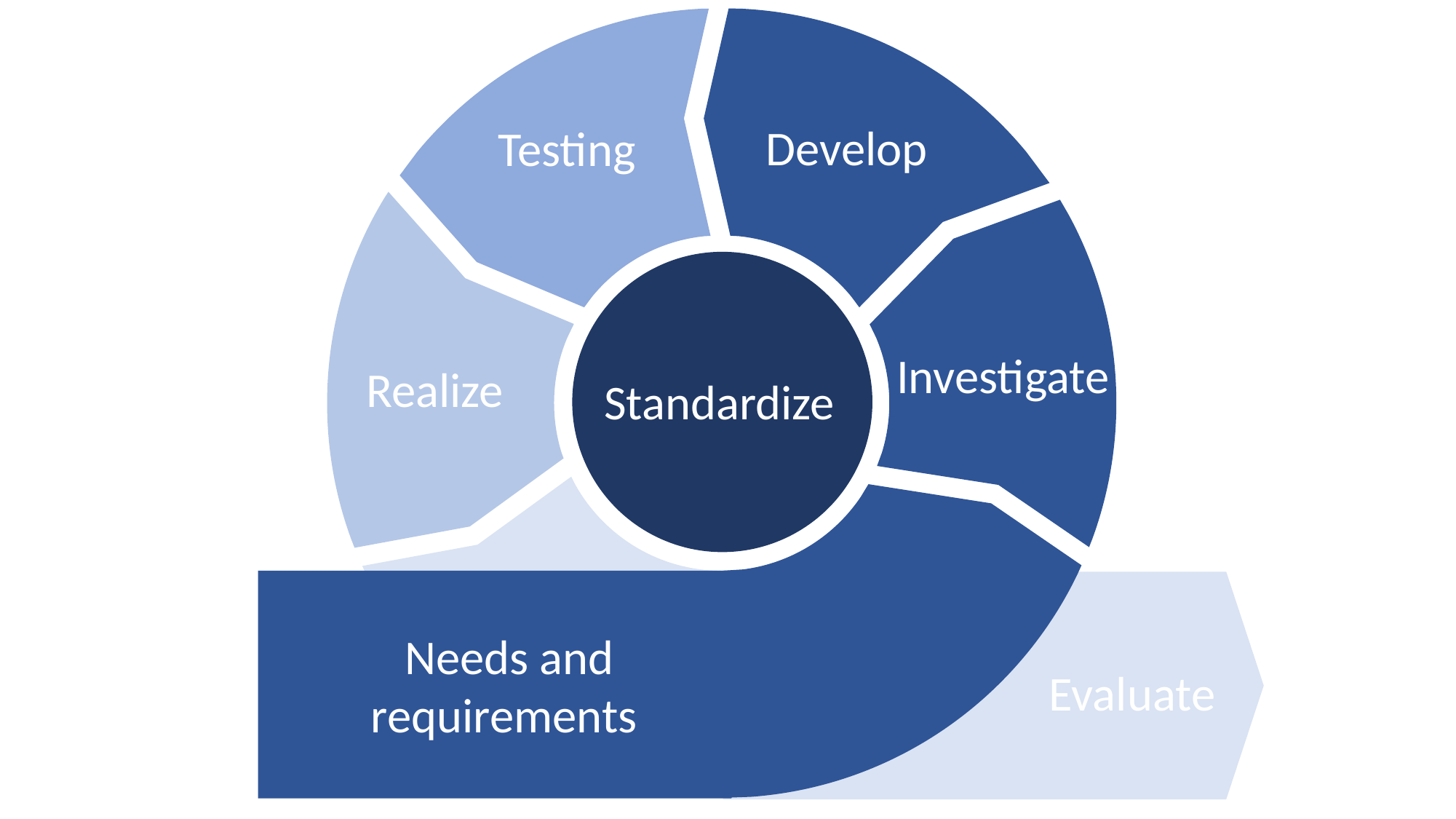

Develop
Testing

Investigate
Realize
Standardize

 Needs and
requirements

Evaluate